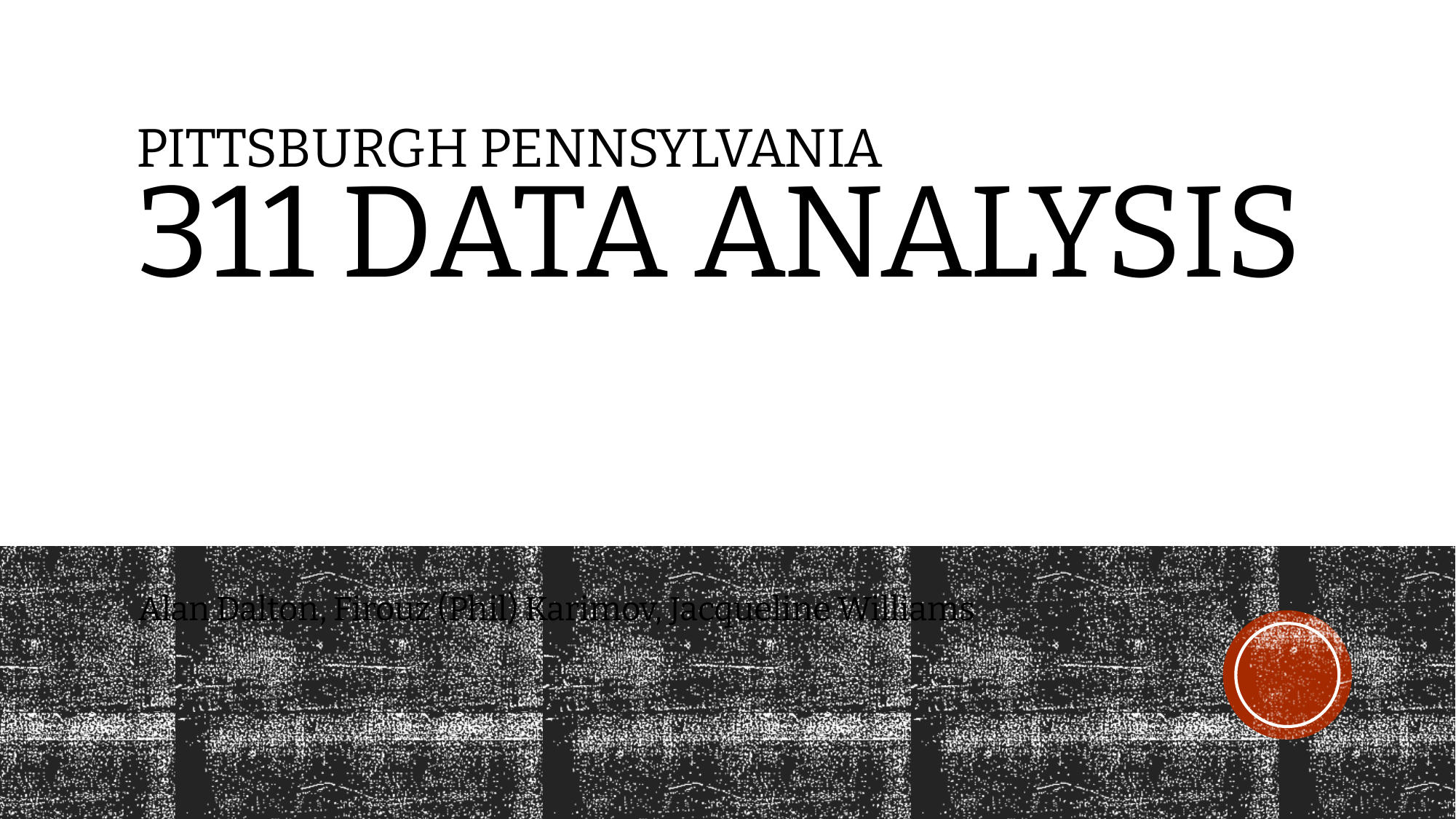

# Pittsburgh Pennsylvania 311 Data analysis

Alan Dalton, Firouz (Phil) Karimov, Jacqueline Williams